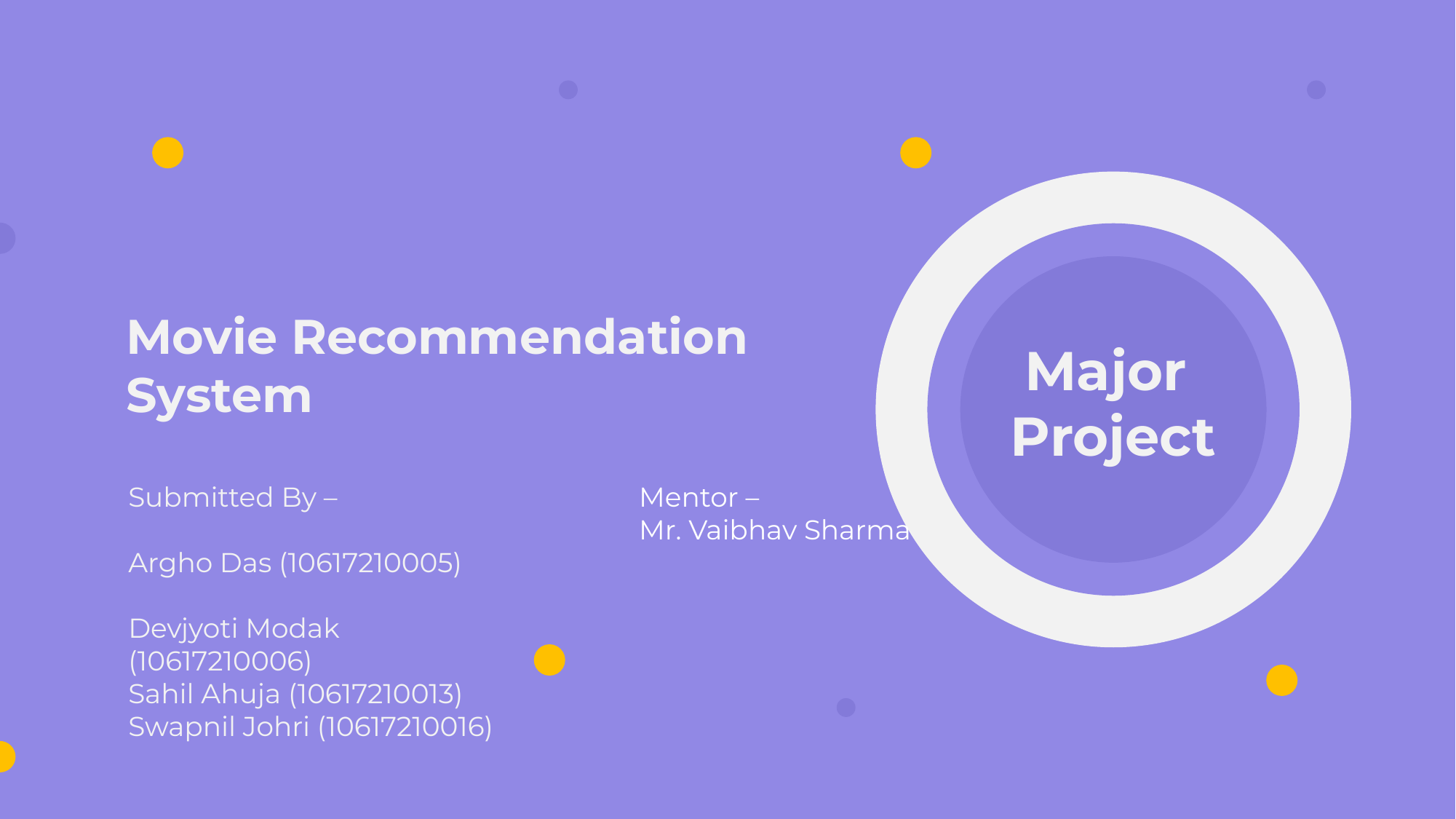

Movie Recommendation System
Major
Project
Submitted By –

Argho Das (10617210005)
Devjyoti Modak (10617210006)
Sahil Ahuja (10617210013)
Swapnil Johri (10617210016)
Mentor –
Mr. Vaibhav Sharma